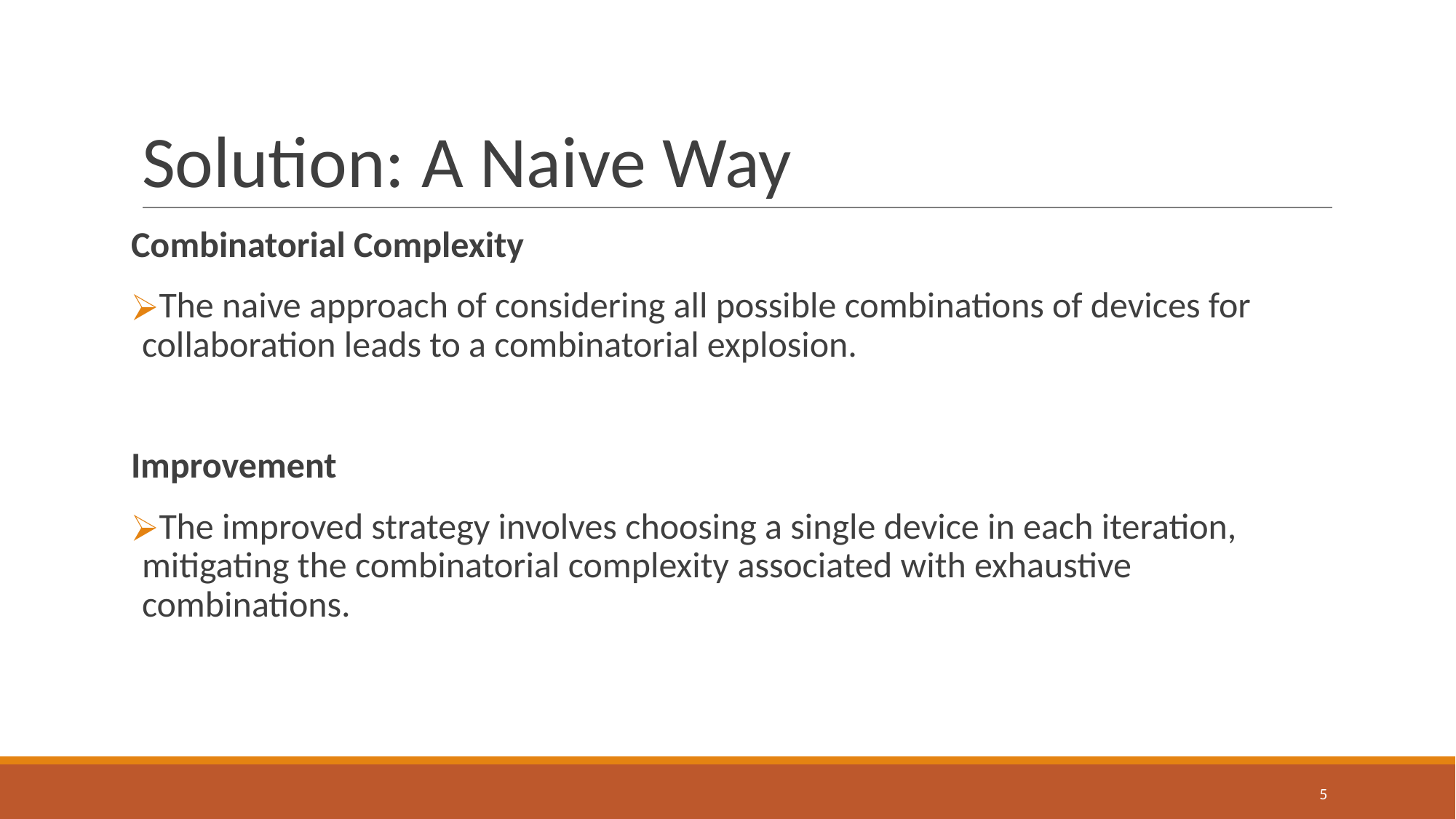

# Solution: A Naive Way
Combinatorial Complexity
The naive approach of considering all possible combinations of devices for collaboration leads to a combinatorial explosion.

Improvement
The improved strategy involves choosing a single device in each iteration, mitigating the combinatorial complexity associated with exhaustive combinations.

5